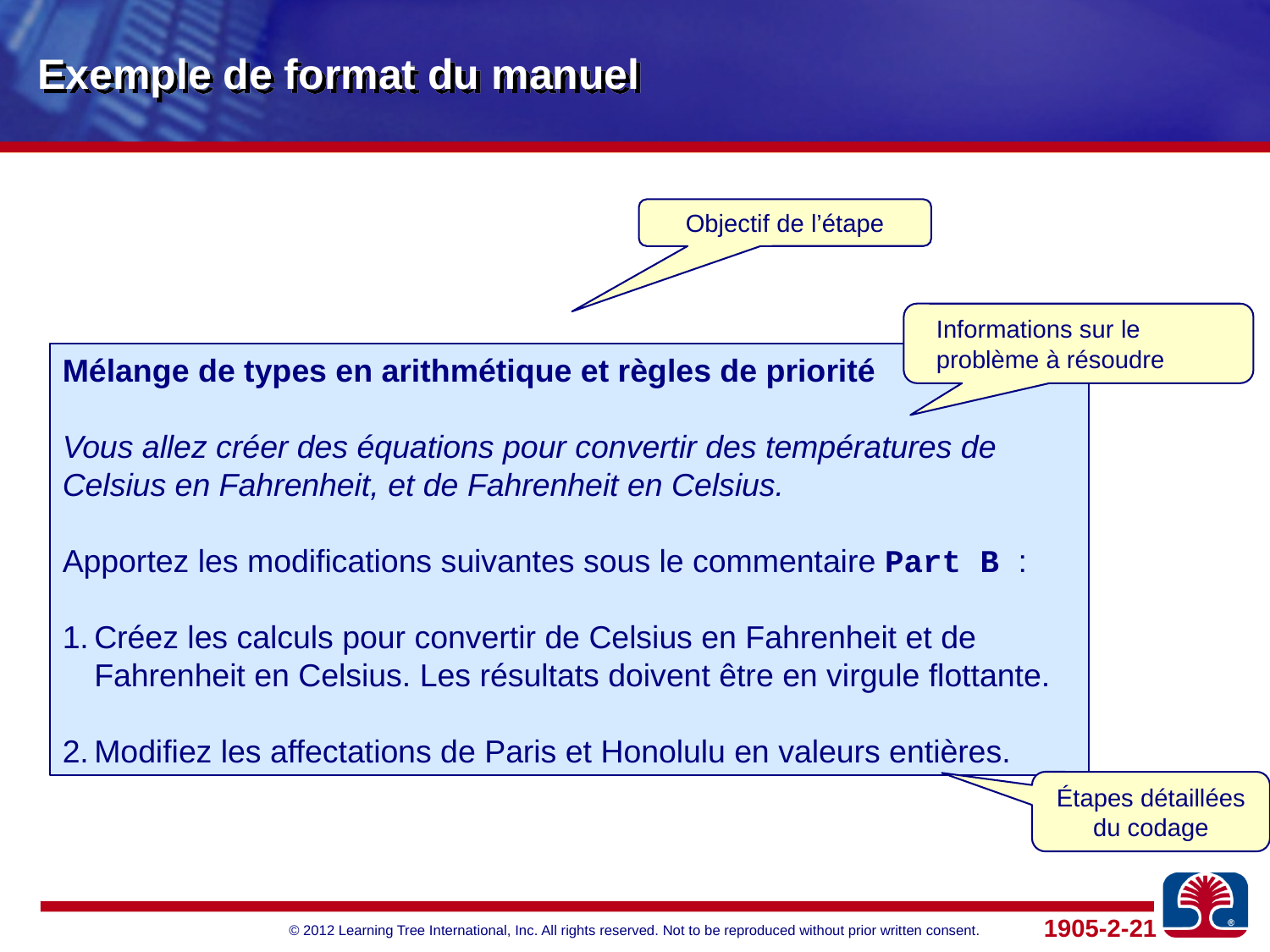

# Exemple de format du manuel
Objectif de l’étape
Informations sur le problème à résoudre
Mélange de types en arithmétique et règles de priorité

Vous allez créer des équations pour convertir des températures de Celsius en Fahrenheit, et de Fahrenheit en Celsius.

Apportez les modifications suivantes sous le commentaire Part B :

1.	Créez les calculs pour convertir de Celsius en Fahrenheit et de Fahrenheit en Celsius. Les résultats doivent être en virgule flottante.

2.	Modifiez les affectations de Paris et Honolulu en valeurs entières.
Étapes détaillées du codage